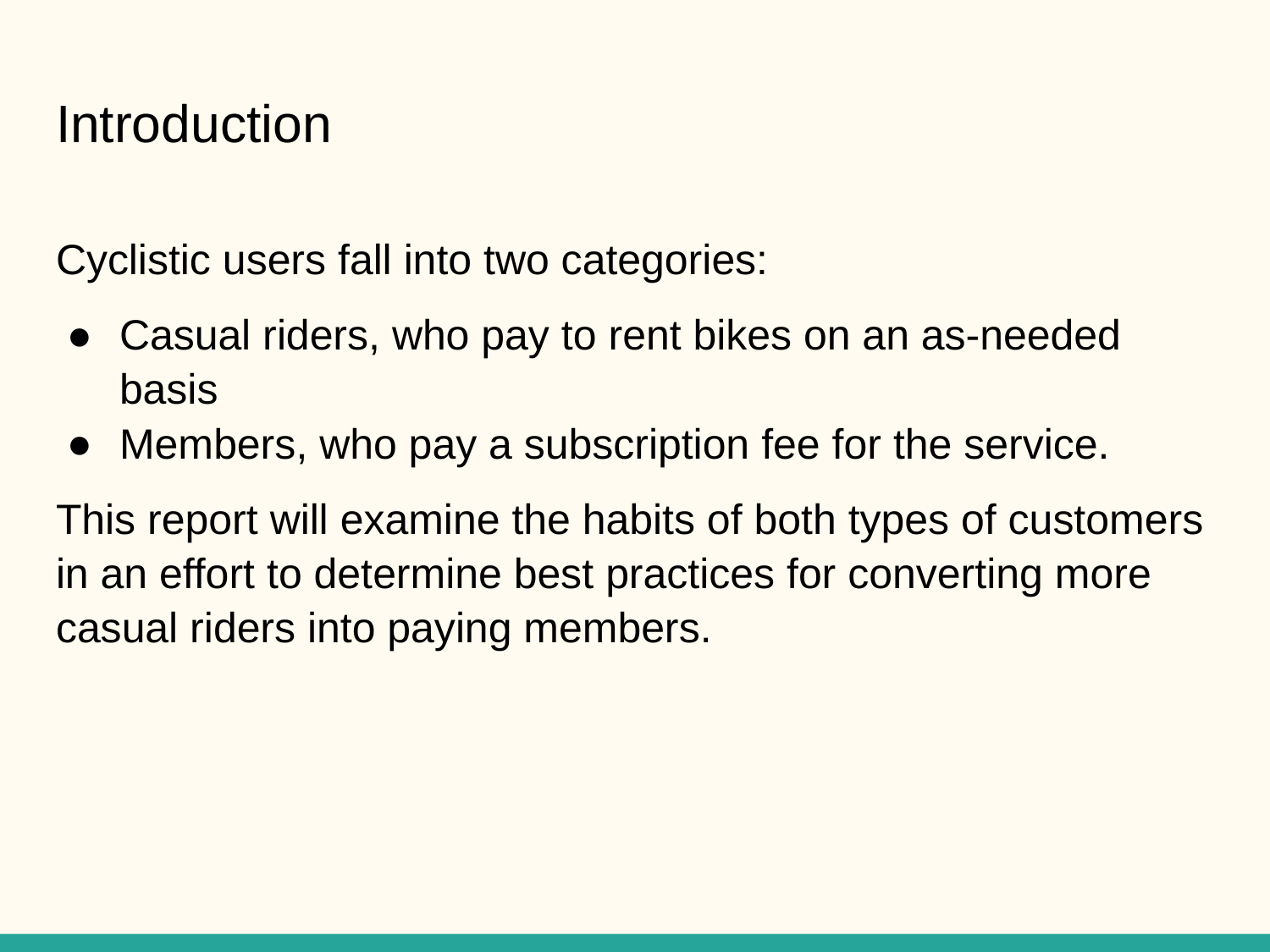

# Introduction
Cyclistic users fall into two categories:
Casual riders, who pay to rent bikes on an as-needed basis
Members, who pay a subscription fee for the service.
This report will examine the habits of both types of customers in an effort to determine best practices for converting more casual riders into paying members.